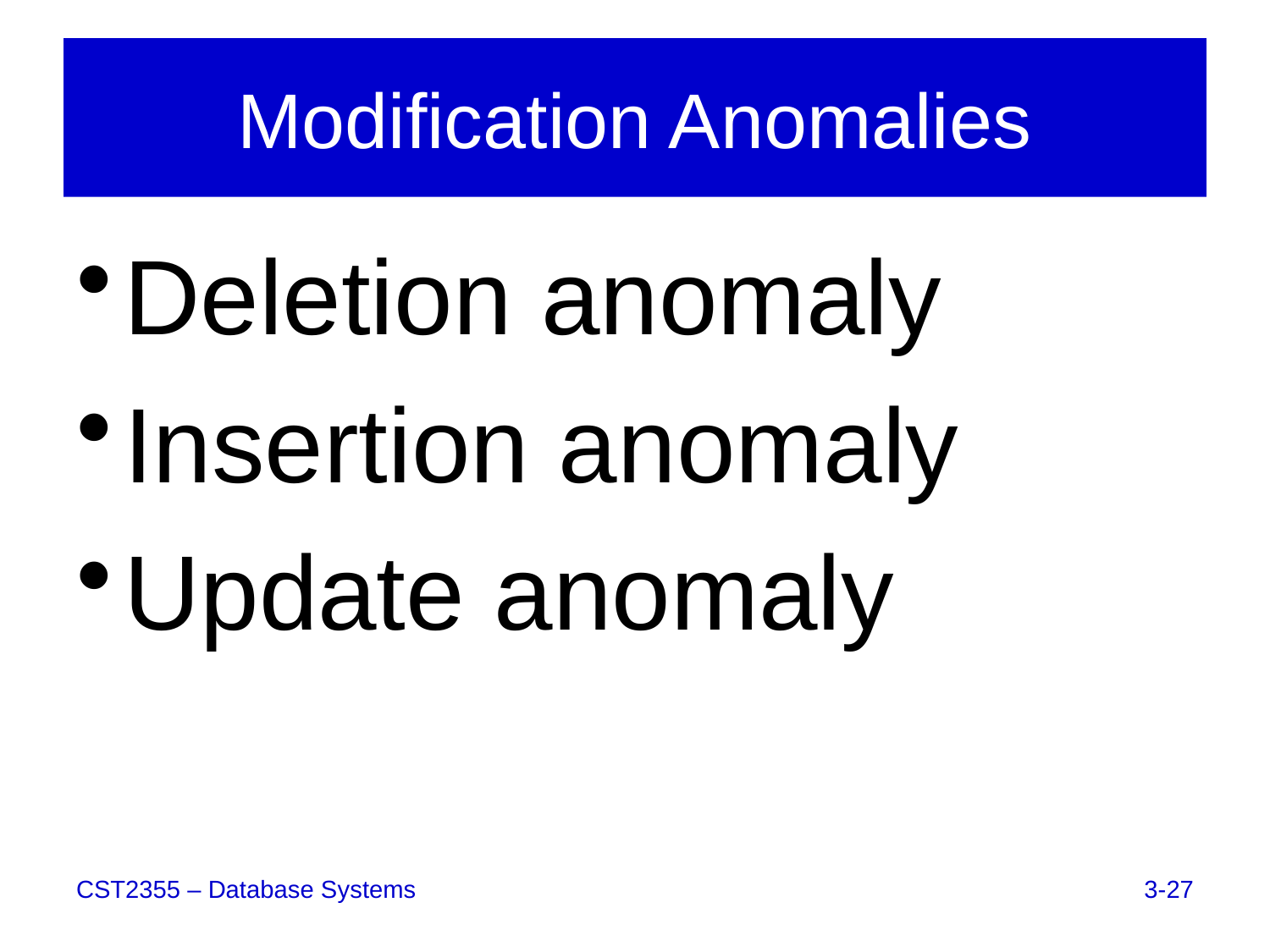

# Modification Anomalies
Deletion anomaly
Insertion anomaly
Update anomaly
3-27

CST2355 – Database Systems